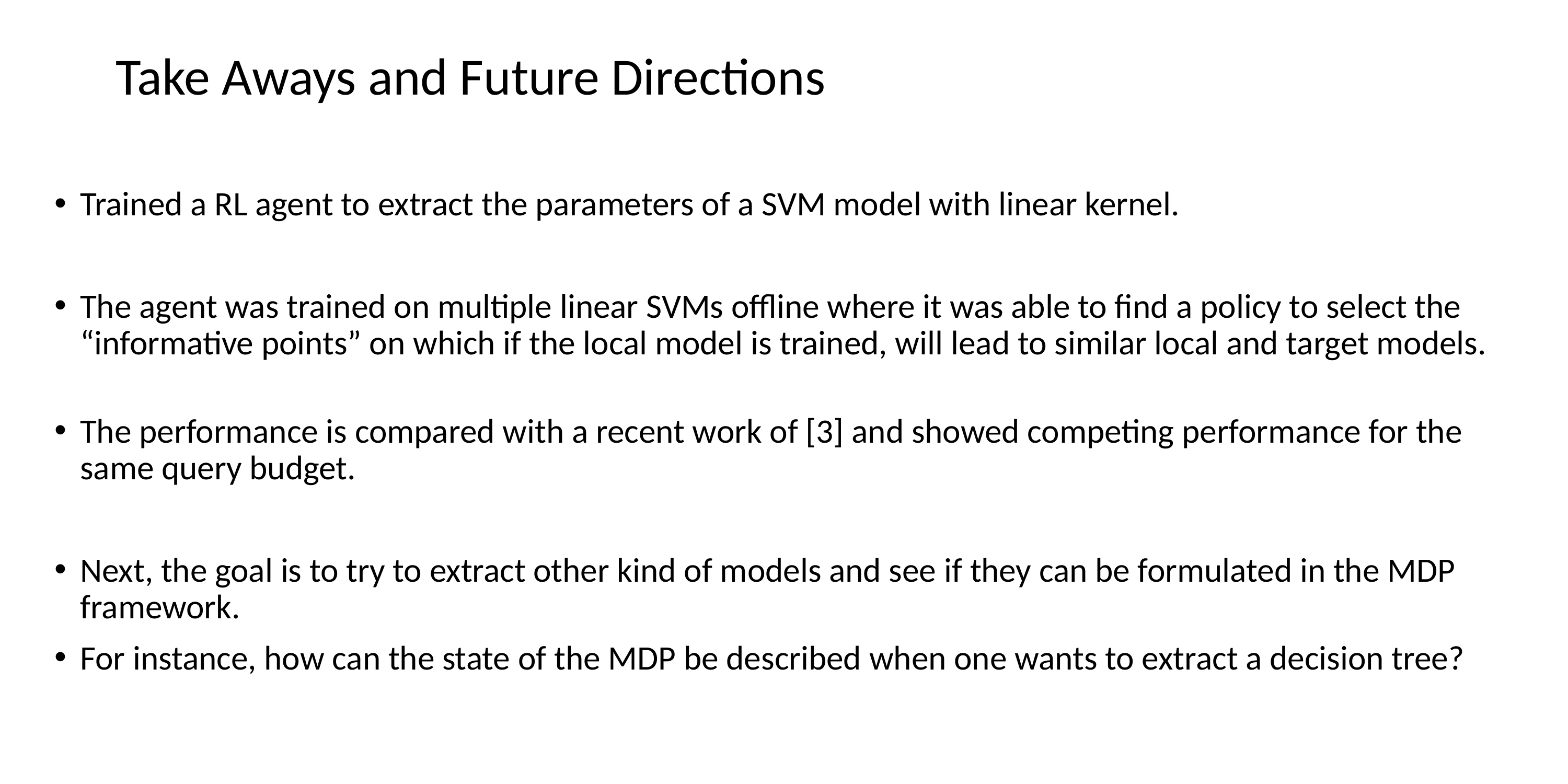

# Take Aways and Future Directions
Trained a RL agent to extract the parameters of a SVM model with linear kernel.

The agent was trained on multiple linear SVMs offline where it was able to find a policy to select the “informative points” on which if the local model is trained, will lead to similar local and target models.
The performance is compared with a recent work of [3] and showed competing performance for the same query budget.

Next, the goal is to try to extract other kind of models and see if they can be formulated in the MDP framework.
For instance, how can the state of the MDP be described when one wants to extract a decision tree?